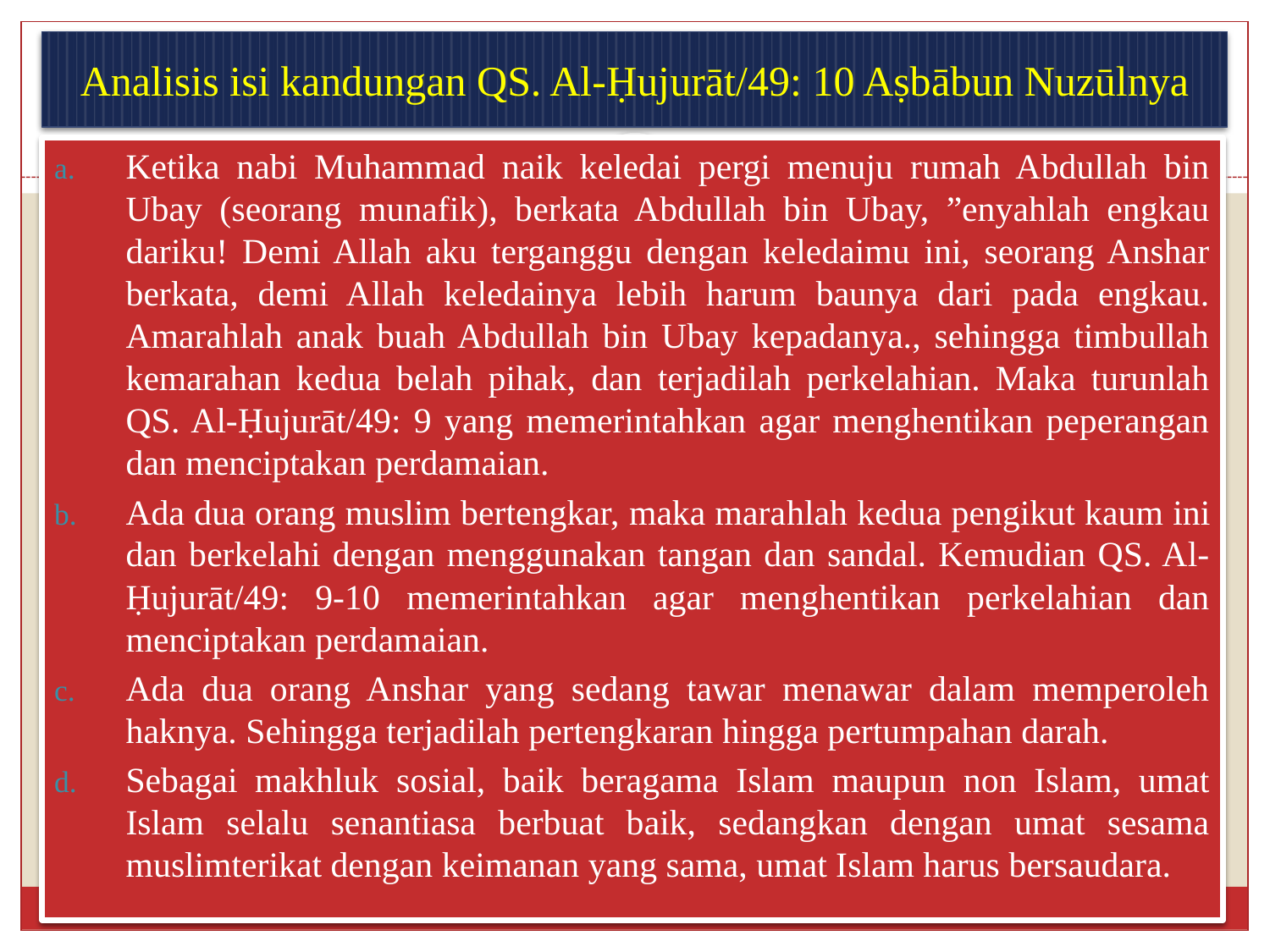

# Analisis isi kandungan QS. Al-Ḥujurāt/49: 10 Aṣbābun Nuzūlnya
Ketika nabi Muhammad naik keledai pergi menuju rumah Abdullah bin Ubay (seorang munafik), berkata Abdullah bin Ubay, ”enyahlah engkau dariku! Demi Allah aku terganggu dengan keledaimu ini, seorang Anshar berkata, demi Allah keledainya lebih harum baunya dari pada engkau. Amarahlah anak buah Abdullah bin Ubay kepadanya., sehingga timbullah kemarahan kedua belah pihak, dan terjadilah perkelahian. Maka turunlah QS. Al-Ḥujurāt/49: 9 yang memerintahkan agar menghentikan peperangan dan menciptakan perdamaian.
Ada dua orang muslim bertengkar, maka marahlah kedua pengikut kaum ini dan berkelahi dengan menggunakan tangan dan sandal. Kemudian QS. Al-Ḥujurāt/49: 9-10 memerintahkan agar menghentikan perkelahian dan menciptakan perdamaian.
Ada dua orang Anshar yang sedang tawar menawar dalam memperoleh haknya. Sehingga terjadilah pertengkaran hingga pertumpahan darah.
Sebagai makhluk sosial, baik beragama Islam maupun non Islam, umat Islam selalu senantiasa berbuat baik, sedangkan dengan umat sesama muslimterikat dengan keimanan yang sama, umat Islam harus bersaudara.